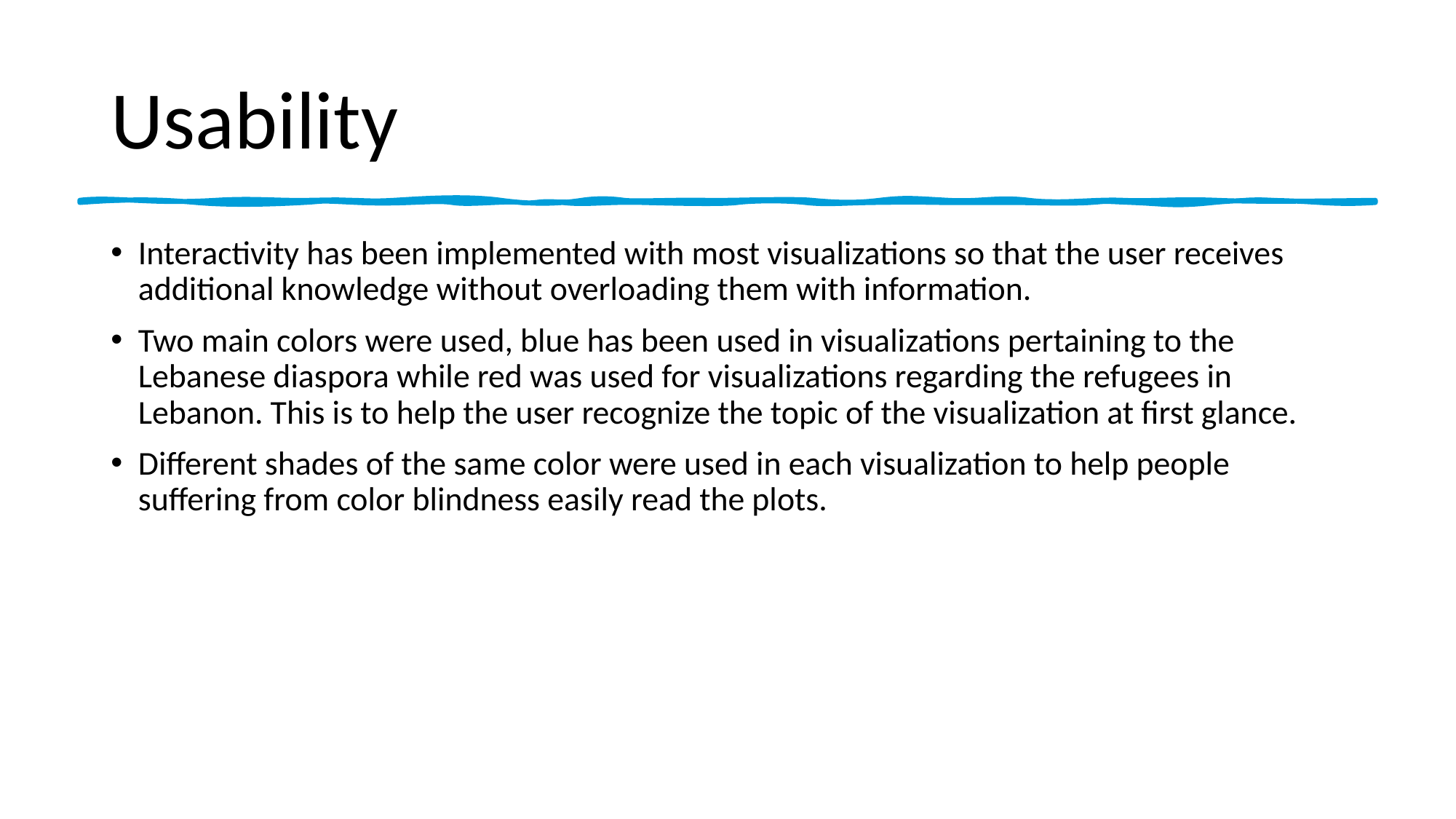

# Usability

Interactivity has been implemented with most visualizations so that the user receives additional knowledge without overloading them with information.
Two main colors were used, blue has been used in visualizations pertaining to the Lebanese diaspora while red was used for visualizations regarding the refugees in Lebanon. This is to help the user recognize the topic of the visualization at first glance.
Different shades of the same color were used in each visualization to help people suffering from color blindness easily read the plots.

8